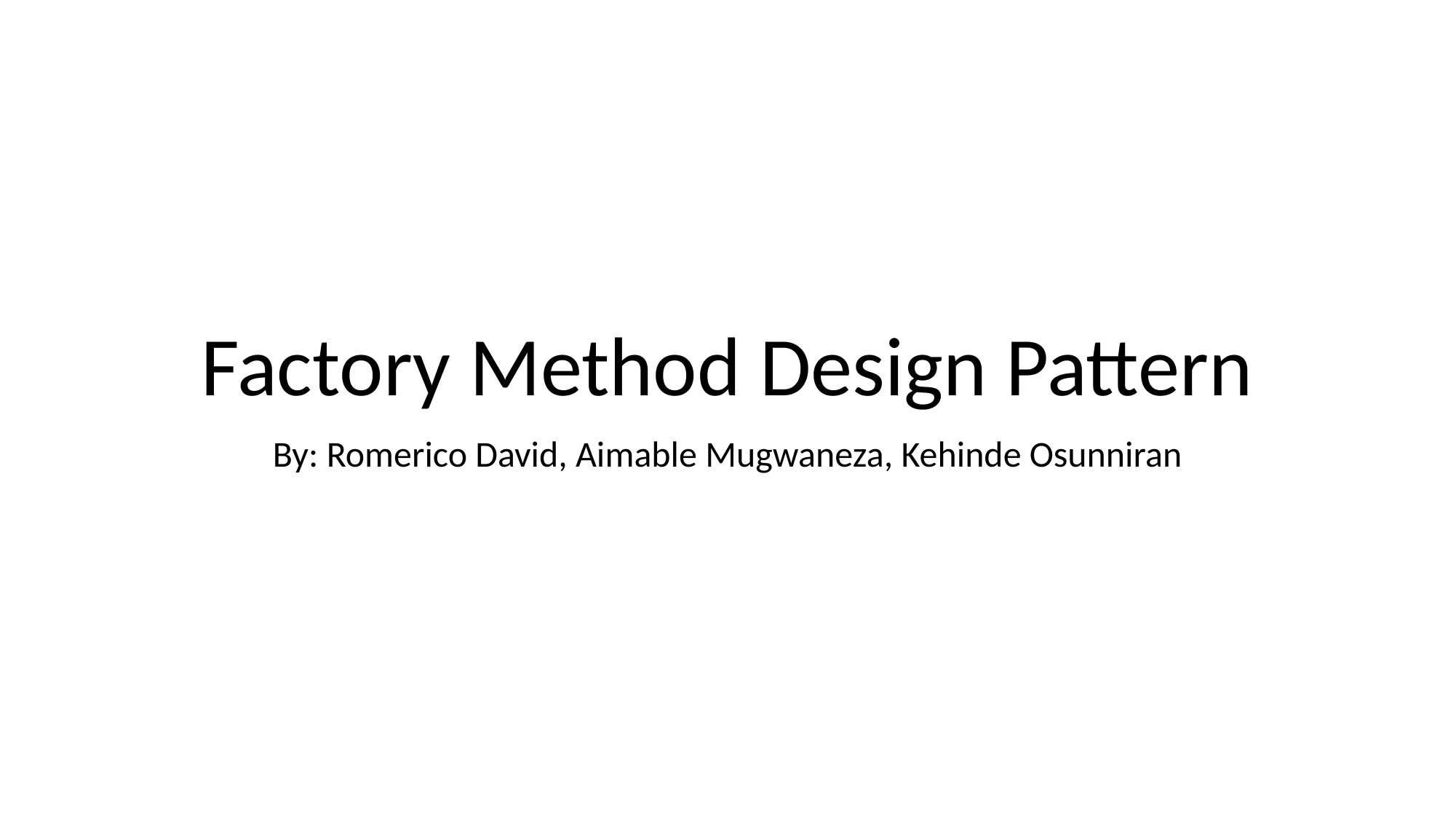

# Factory Method Design Pattern
By: Romerico David, Aimable Mugwaneza, Kehinde Osunniran